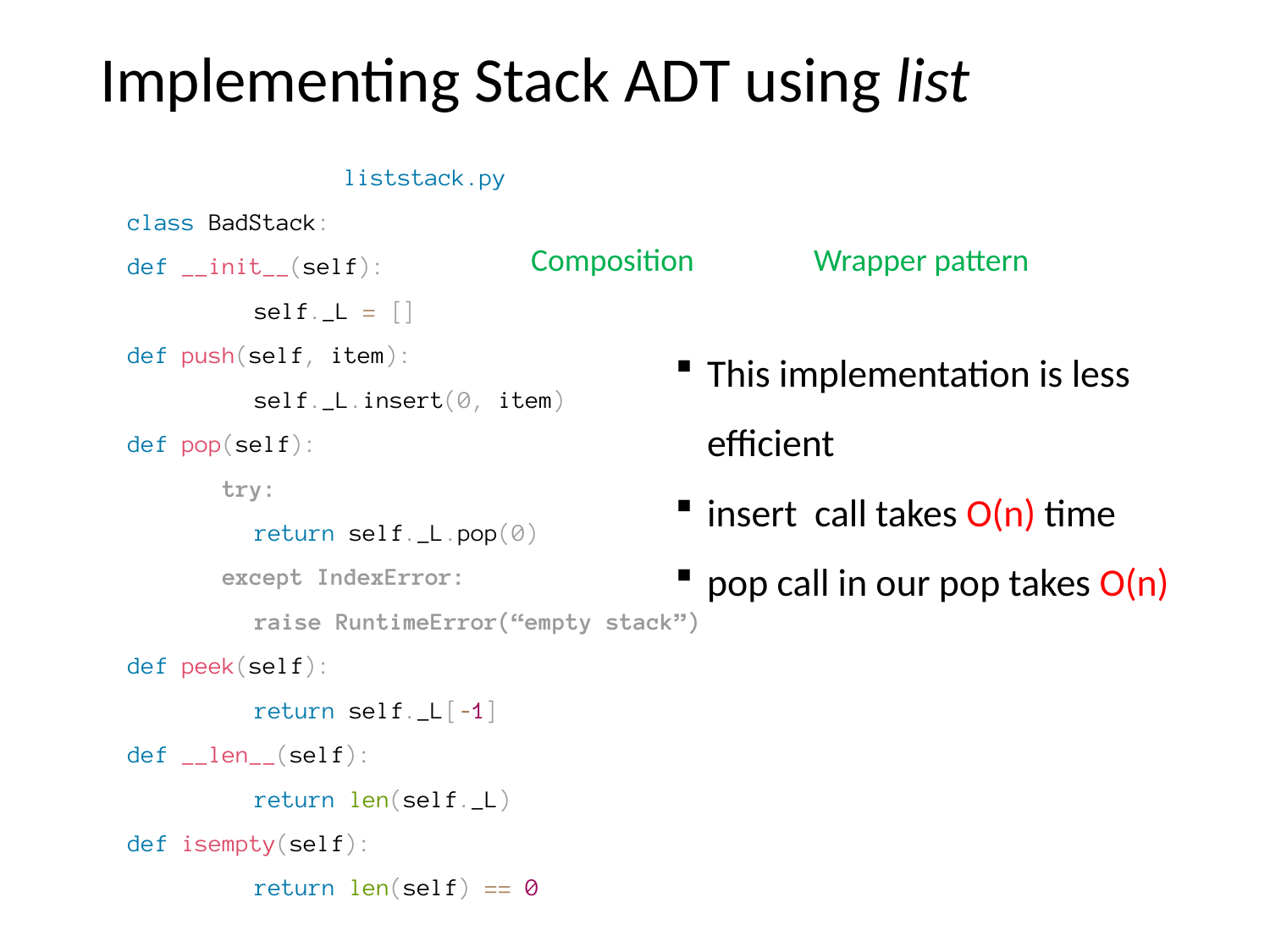

# Implementing Stack ADT using list
liststack.py
class BadStack:
def __init__(self):
	self._L = []
def push(self, item):
	self._L.insert(0, item)
def pop(self):
       try:
	return self._L.pop(0)
       except IndexError:
	raise RuntimeError(“empty stack”)
def peek(self):
	return self._L[‑1]
def __len__(self):
	return len(self._L)
def isempty(self):
	return len(self) == 0
Wrapper pattern
Composition
This implementation is less efficient
insert  call takes O(n) time
pop call in our pop takes O(n)